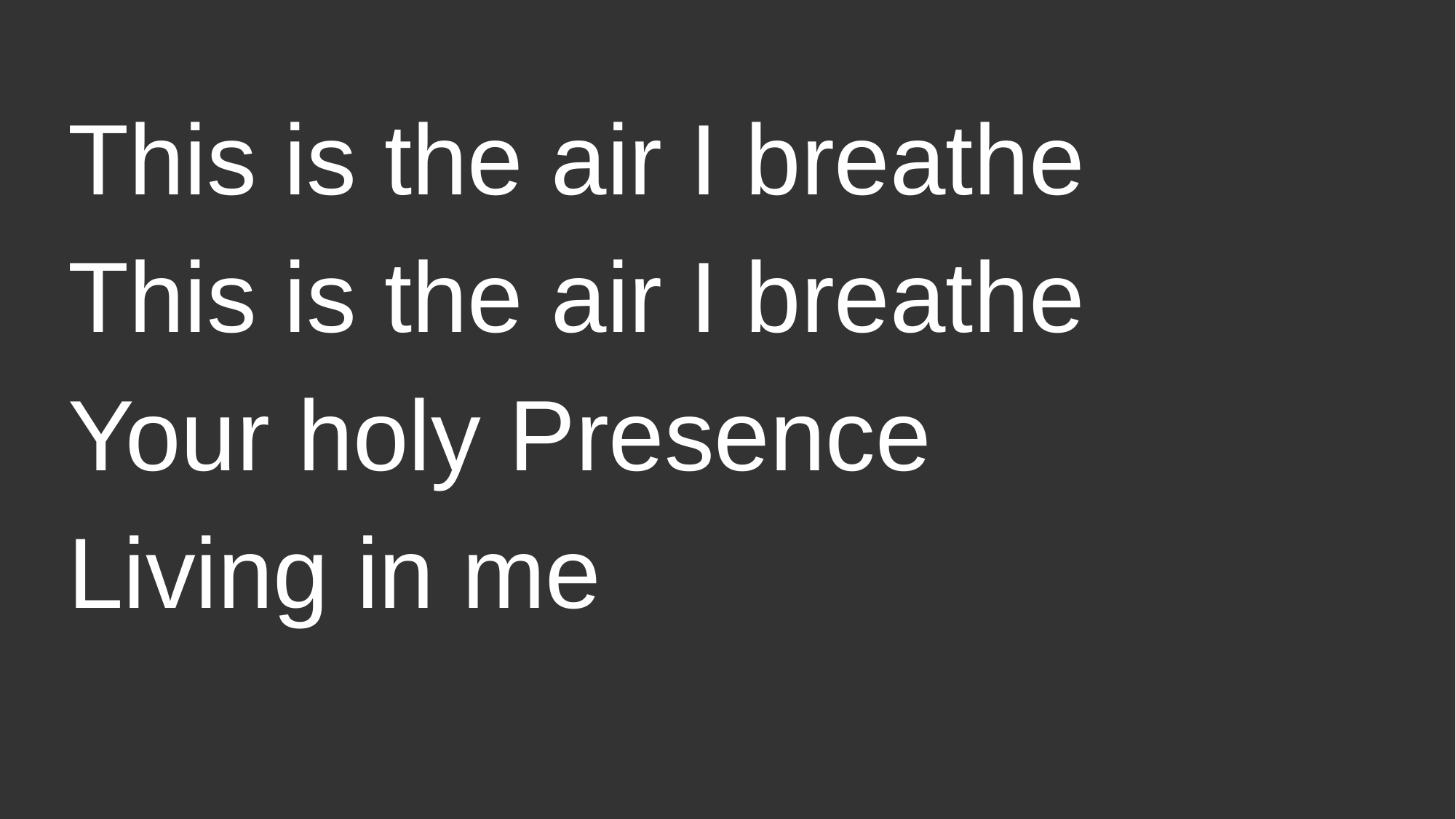

This is the air I breathe
This is the air I breathe
Your holy Presence
Living in me